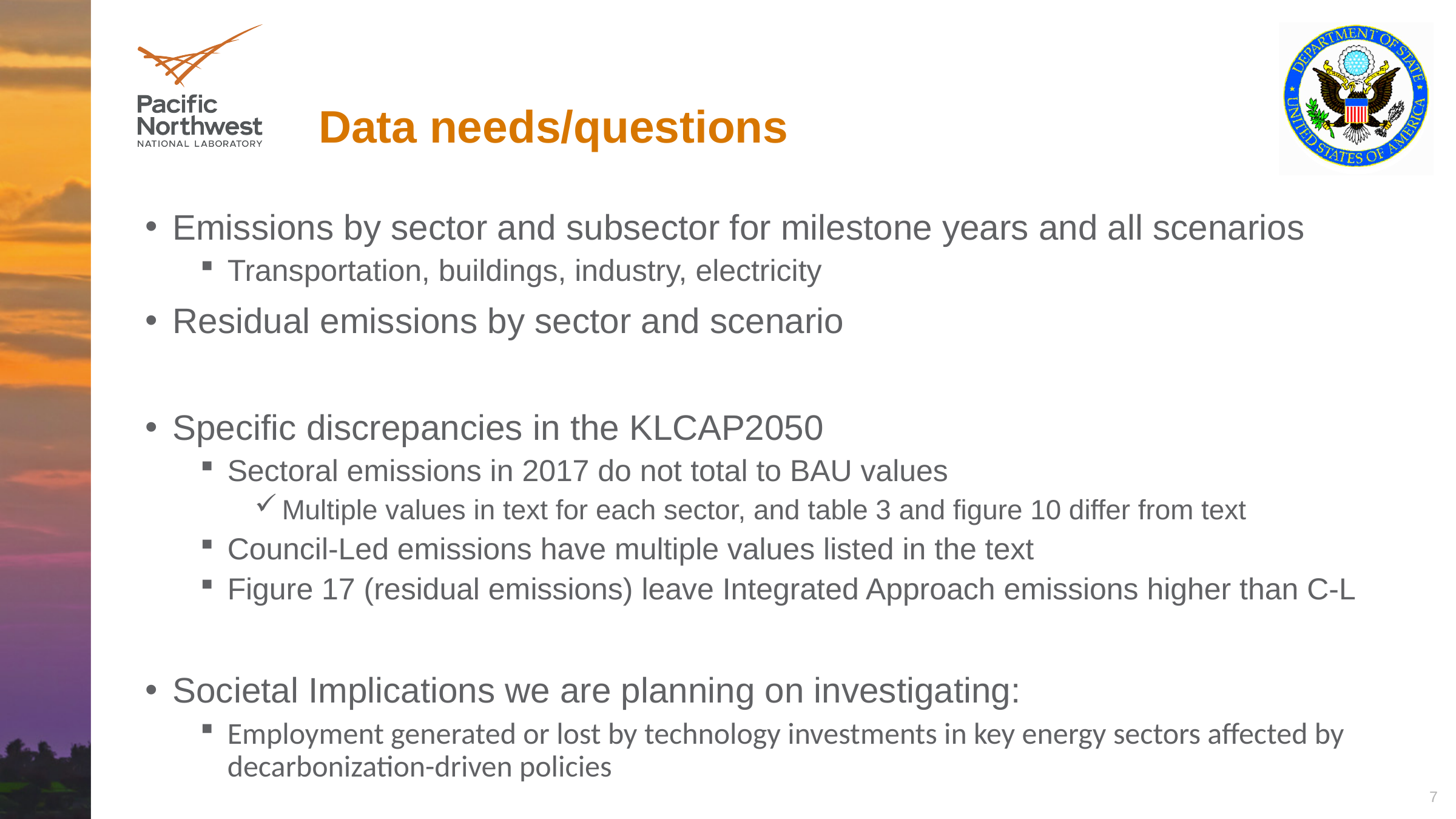

# Data needs/questions
Emissions by sector and subsector for milestone years and all scenarios
Transportation, buildings, industry, electricity
Residual emissions by sector and scenario

Specific discrepancies in the KLCAP2050
Sectoral emissions in 2017 do not total to BAU values
Multiple values in text for each sector, and table 3 and figure 10 differ from text
Council-Led emissions have multiple values listed in the text
Figure 17 (residual emissions) leave Integrated Approach emissions higher than C-L

Societal Implications we are planning on investigating:
Employment generated or lost by technology investments in key energy sectors affected by decarbonization-driven policies

7